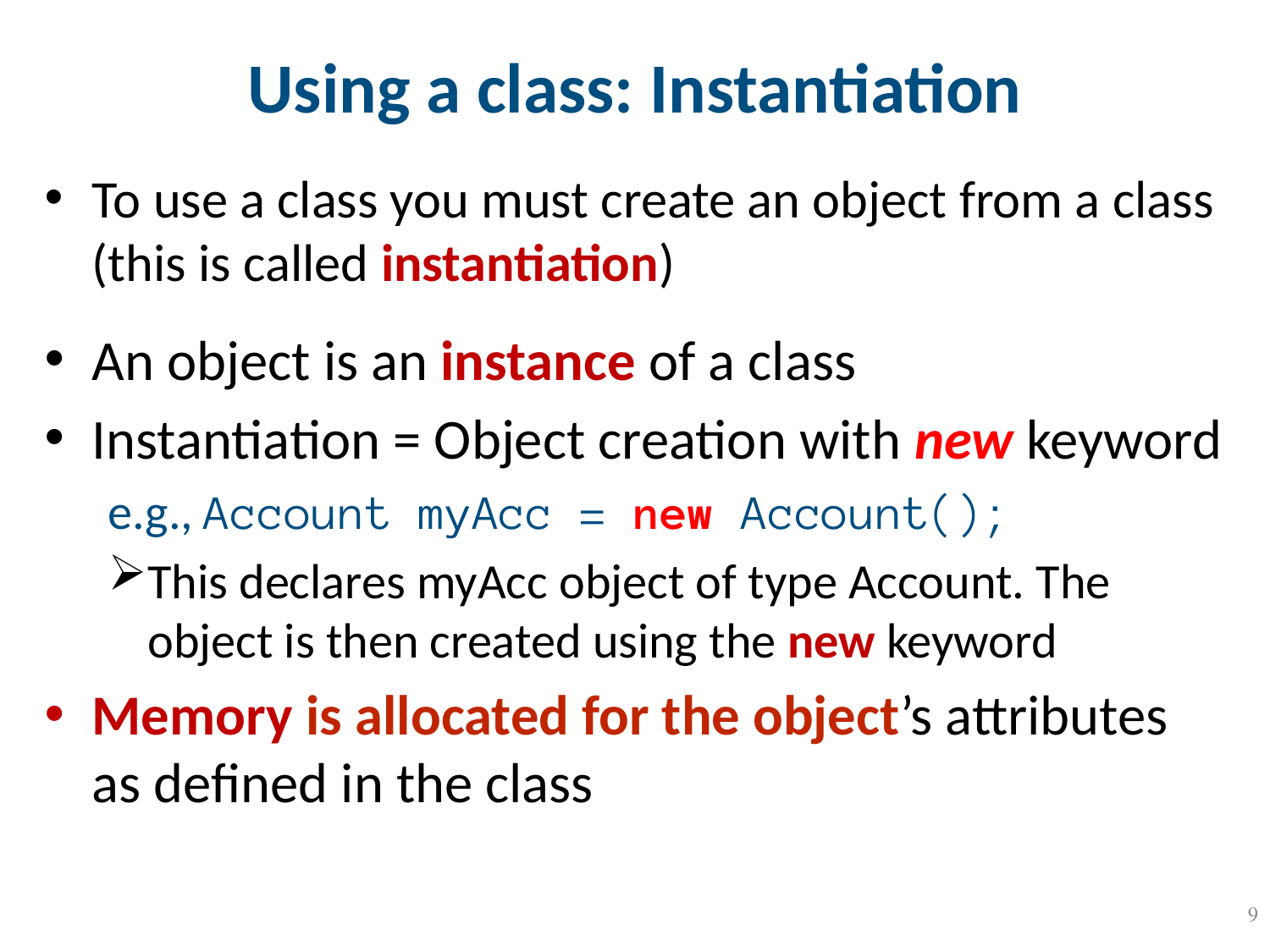

# Using a class: Instantiation
To use a class you must create an object from a class (this is called instantiation)
An object is an instance of a class
Instantiation = Object creation with new keyword
e.g., Account myAcc = new Account();
This declares myAcc object of type Account. The object is then created using the new keyword
Memory is allocated for the object’s attributes as defined in the class

9